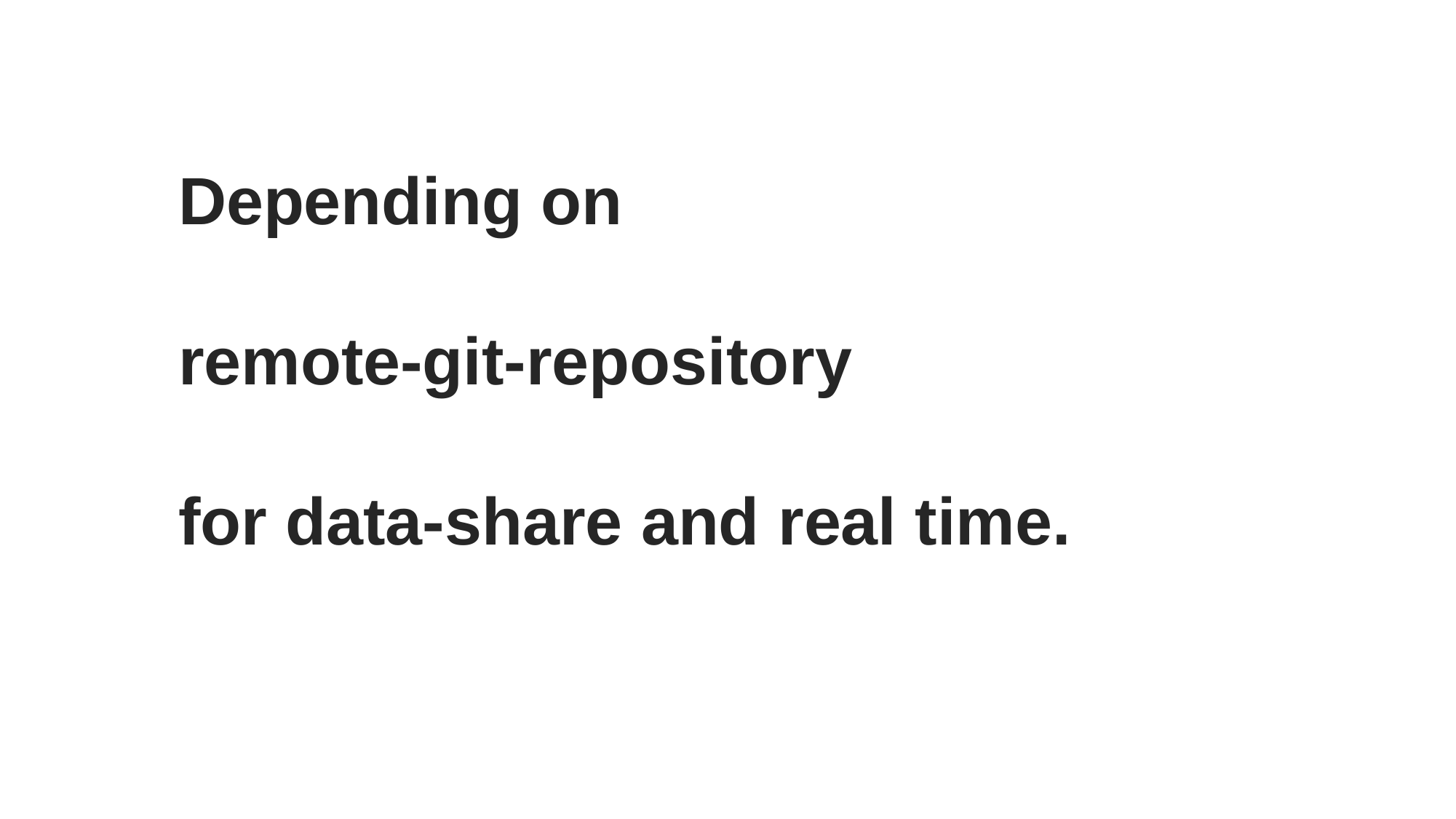

Depending on
remote-git-repository
for data-share and real time.